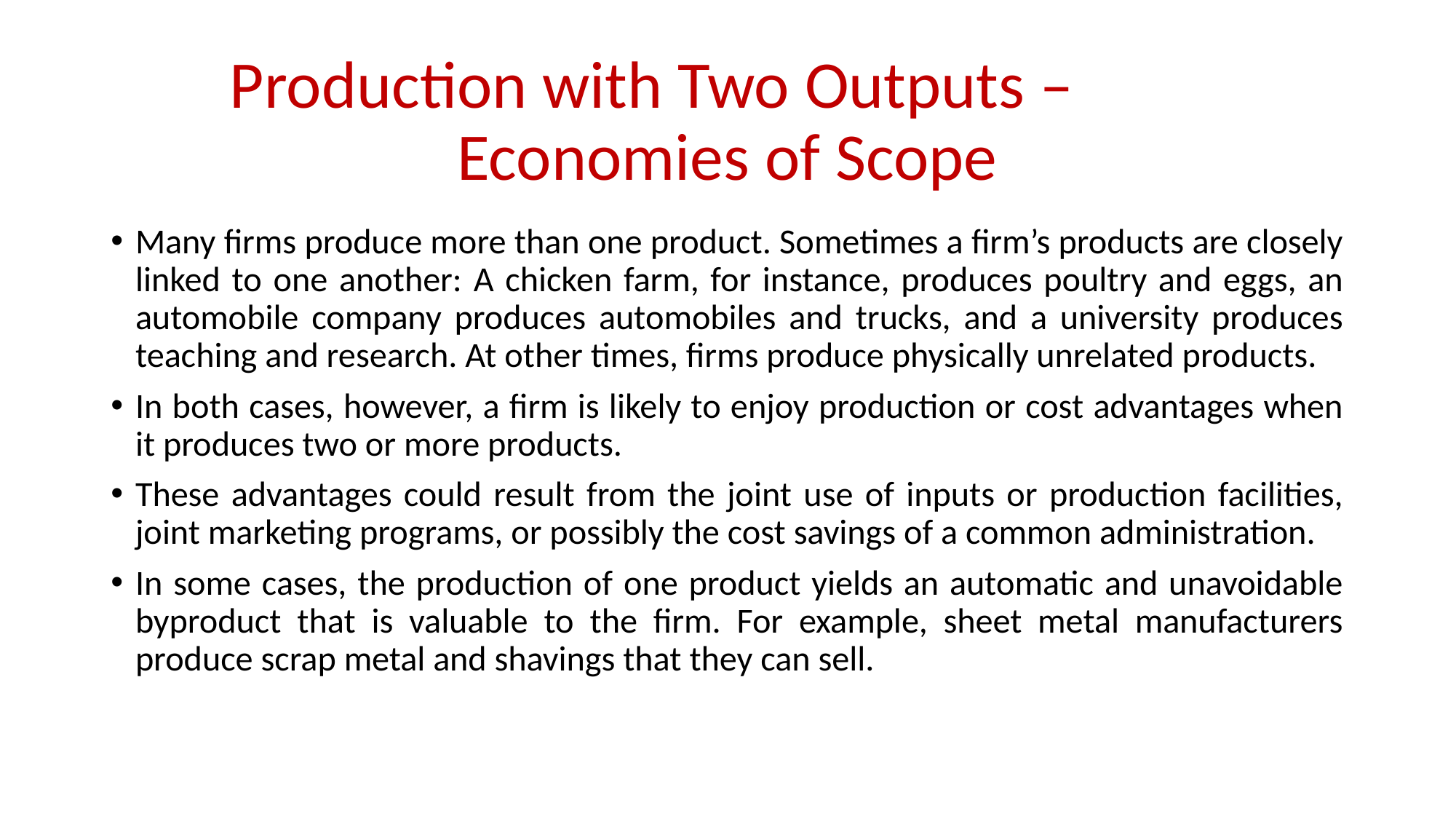

# Production with Two Outputs –           Economies of Scope
Many firms produce more than one product. Sometimes a firm’s products are closely linked to one another: A chicken farm, for instance, produces poultry and eggs, an automobile company produces automobiles and trucks, and a university produces teaching and research. At other times, firms produce physically unrelated products.
In both cases, however, a firm is likely to enjoy production or cost advantages when it produces two or more products.
These advantages could result from the joint use of inputs or production facilities, joint marketing programs, or possibly the cost savings of a common administration.
In some cases, the production of one product yields an automatic and unavoidable byproduct that is valuable to the firm. For example, sheet metal manufacturers produce scrap metal and shavings that they can sell.